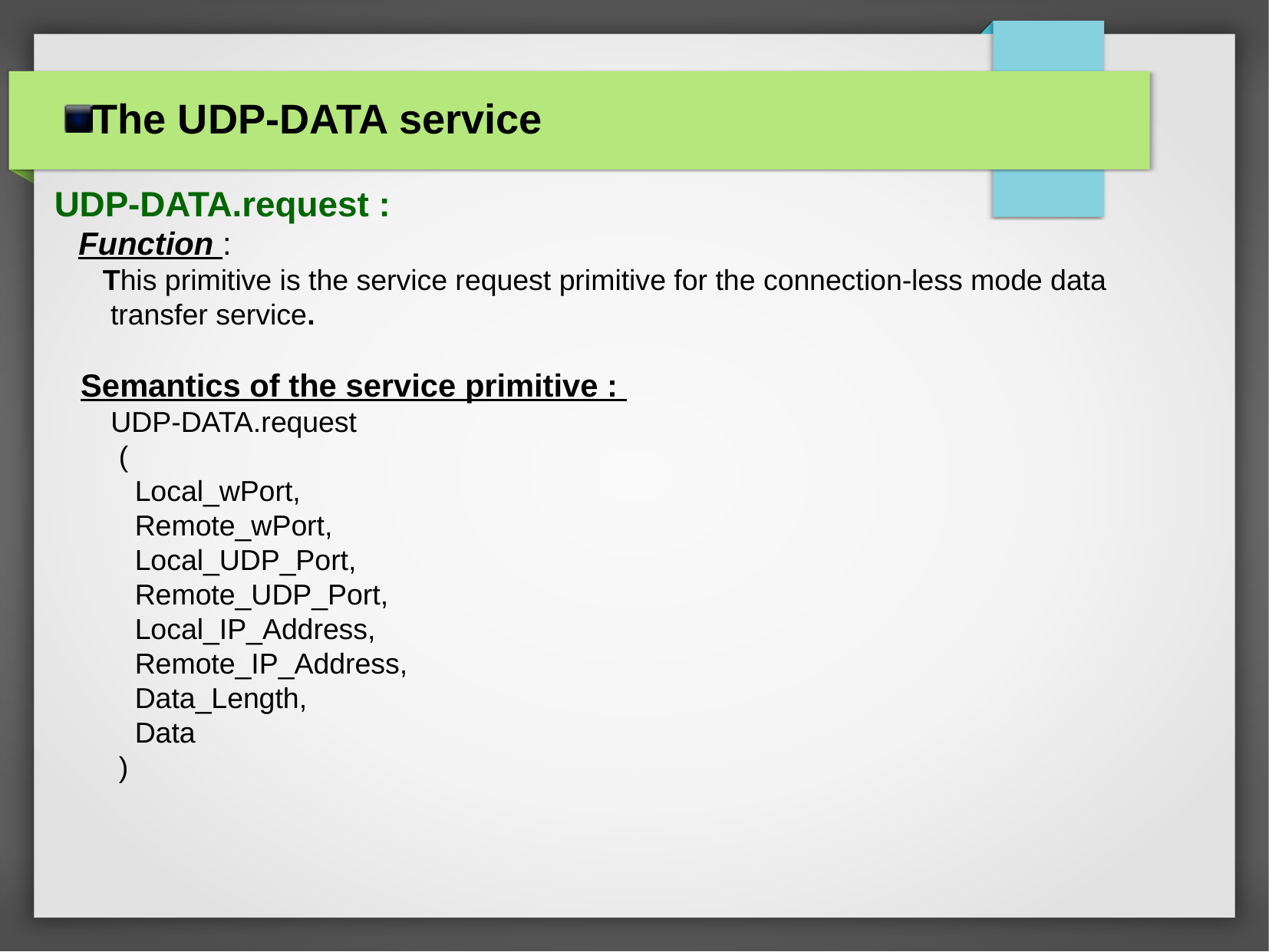

The UDP-DATA service
UDP-DATA.request :
   Function :
      This primitive is the service request primitive for the connection-less mode data                   transfer service.

   Semantics of the service primitive :
       UDP-DATA.request
        (
          Local_wPort,
          Remote_wPort,
          Local_UDP_Port,
          Remote_UDP_Port,
          Local_IP_Address,
          Remote_IP_Address,
          Data_Length,
          Data
        )